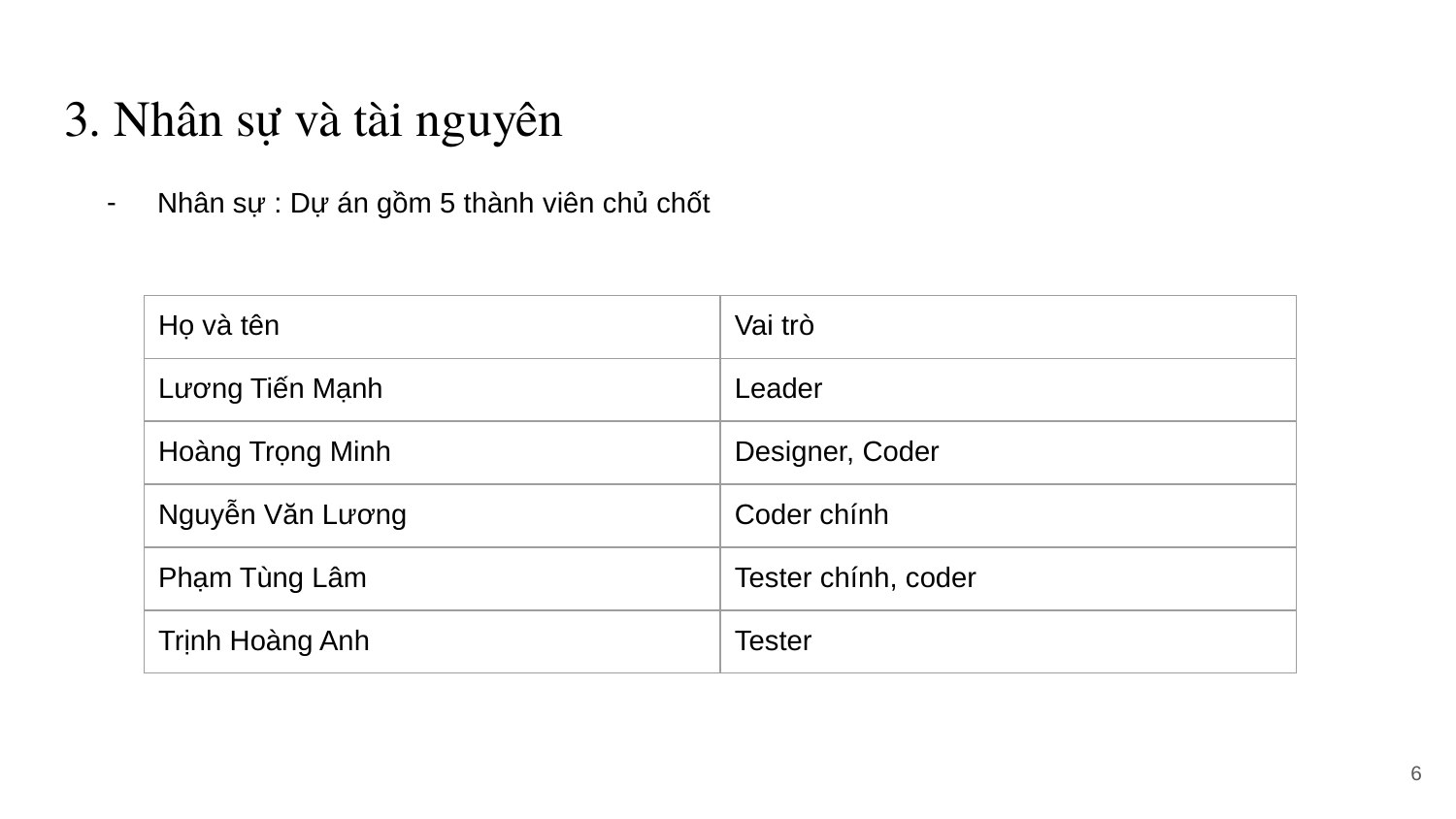

# 3. Nhân sự và tài nguyên
Nhân sự : Dự án gồm 5 thành viên chủ chốt

| Họ và tên | Vai trò |
| --- | --- |
| Lương Tiến Mạnh | Leader |
| Hoàng Trọng Minh | Designer, Coder |
| Nguyễn Văn Lương | Coder chính |
| Phạm Tùng Lâm | Tester chính, coder |
| Trịnh Hoàng Anh | Tester |
6